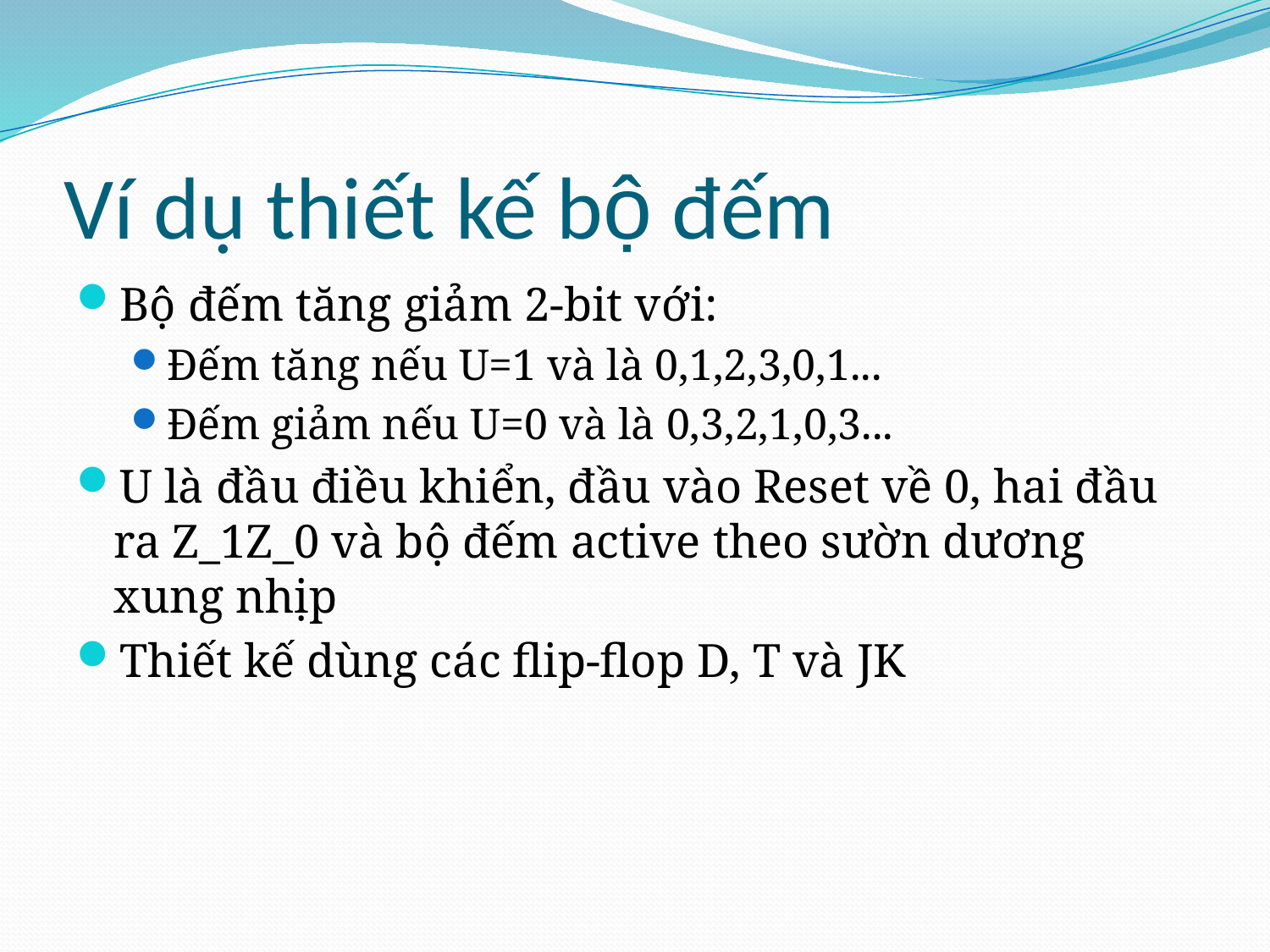

# Ví dụ thiết kế bộ đếm
Bộ đếm tăng giảm 2-bit với:
Đếm tăng nếu U=1 và là 0,1,2,3,0,1...
Đếm giảm nếu U=0 và là 0,3,2,1,0,3...
U là đầu điều khiển, đầu vào Reset về 0, hai đầu ra Z_1Z_0 và bộ đếm active theo sườn dương xung nhịp
Thiết kế dùng các flip-flop D, T và JK